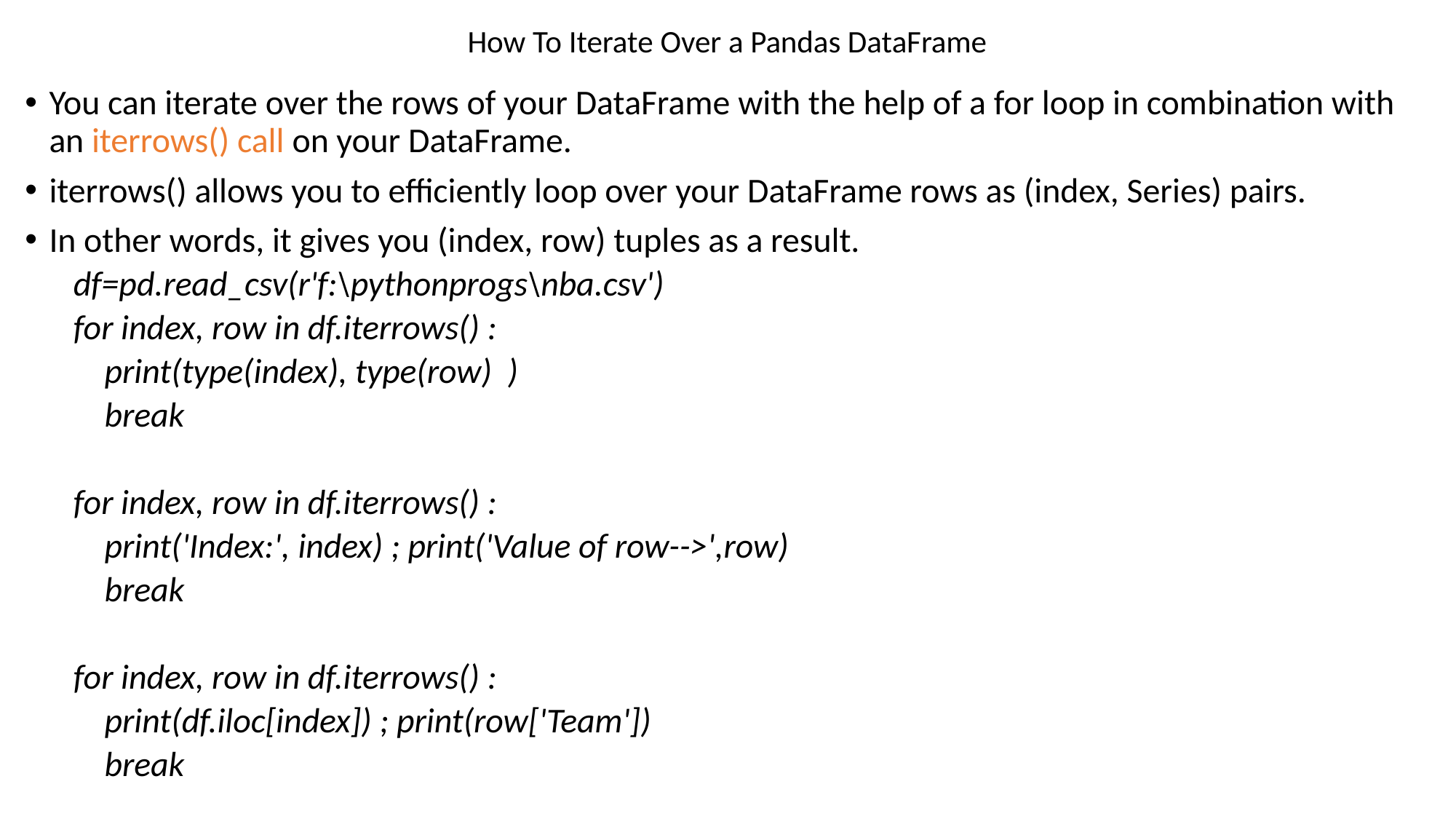

# How To Iterate Over a Pandas DataFrame
You can iterate over the rows of your DataFrame with the help of a for loop in combination with an iterrows() call on your DataFrame.
iterrows() allows you to efficiently loop over your DataFrame rows as (index, Series) pairs.
In other words, it gives you (index, row) tuples as a result.
df=pd.read_csv(r'f:\pythonprogs\nba.csv')
for index, row in df.iterrows() :
    print(type(index), type(row)  )
    break

for index, row in df.iterrows() :
    print('Index:', index) ; print('Value of row-->',row)
    break

for index, row in df.iterrows() :
    print(df.iloc[index]) ; print(row['Team'])
    break